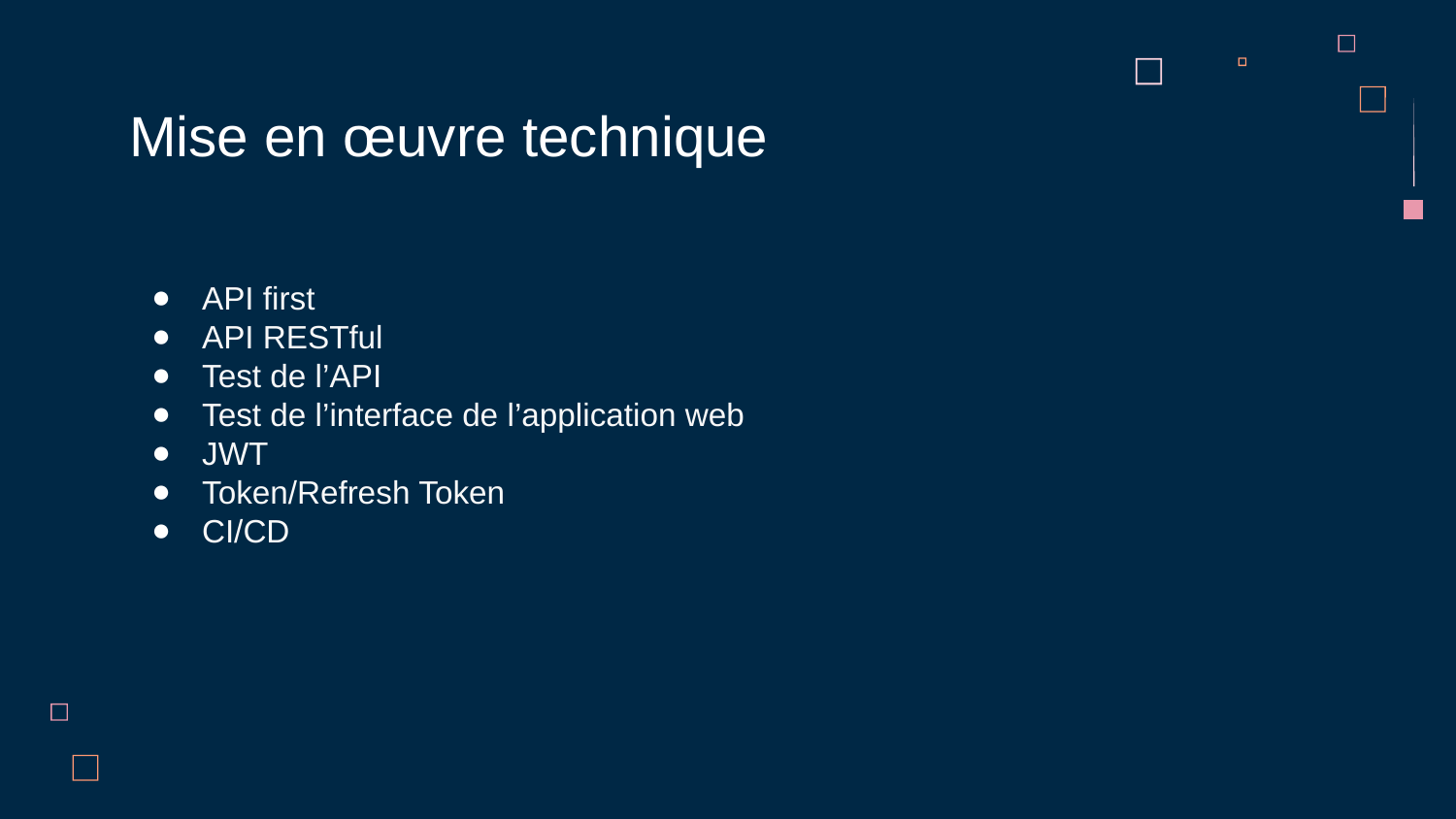

# Mise en œuvre technique
API first
API RESTful
Test de l’API
Test de l’interface de l’application web
JWT
Token/Refresh Token
CI/CD